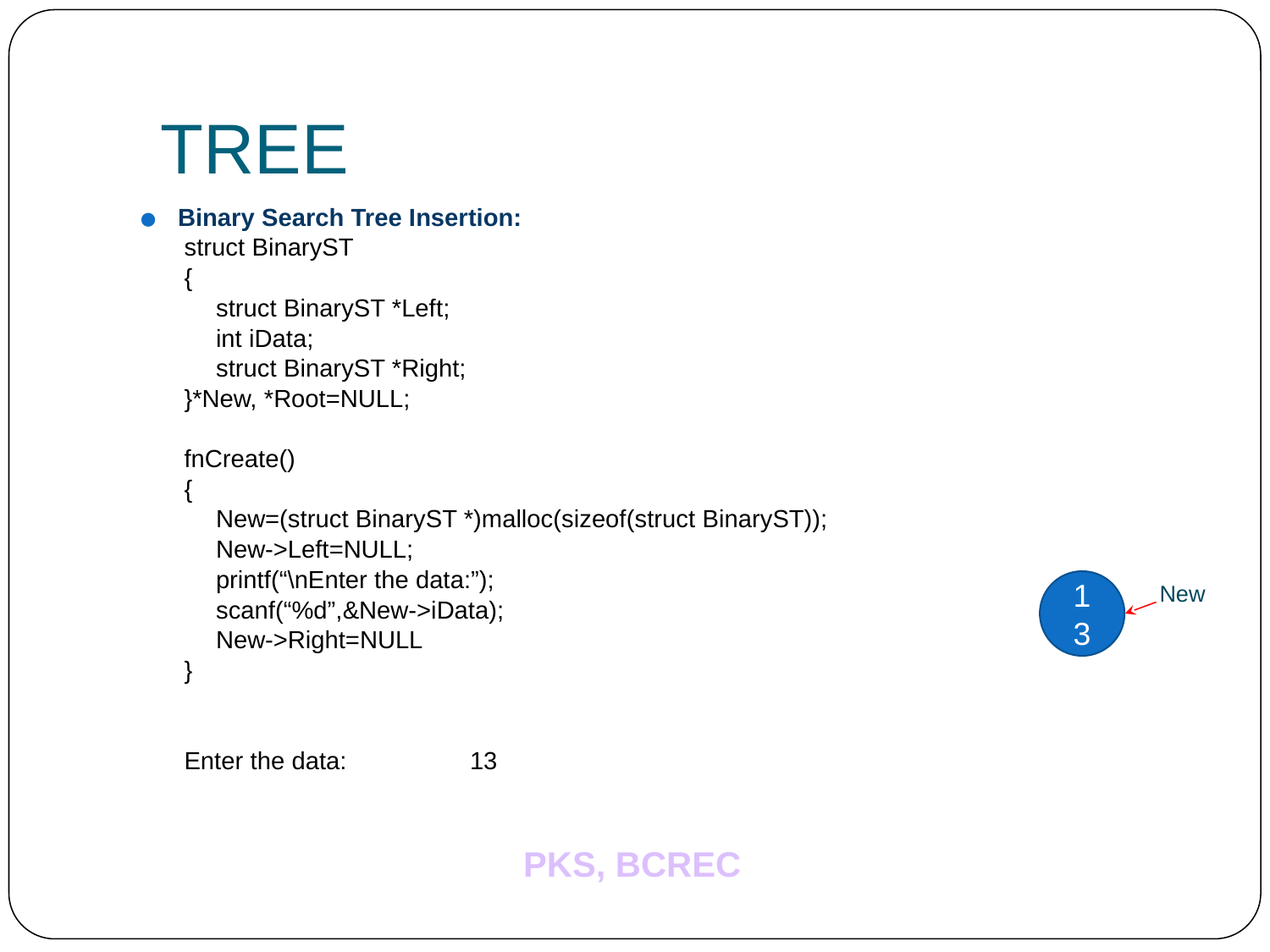

# TREE
Binary Search Tree Insertion:
struct BinaryST
{
	struct BinaryST *Left;
	int iData;
	struct BinaryST *Right;
}*New, *Root=NULL;

fnCreate()
{
	New=(struct BinaryST *)malloc(sizeof(struct BinaryST));
	New->Left=NULL;
	printf(“\nEnter the data:”);
	scanf(“%d”,&New->iData);
	New->Right=NULL
}

Enter the data: 	13
13
New